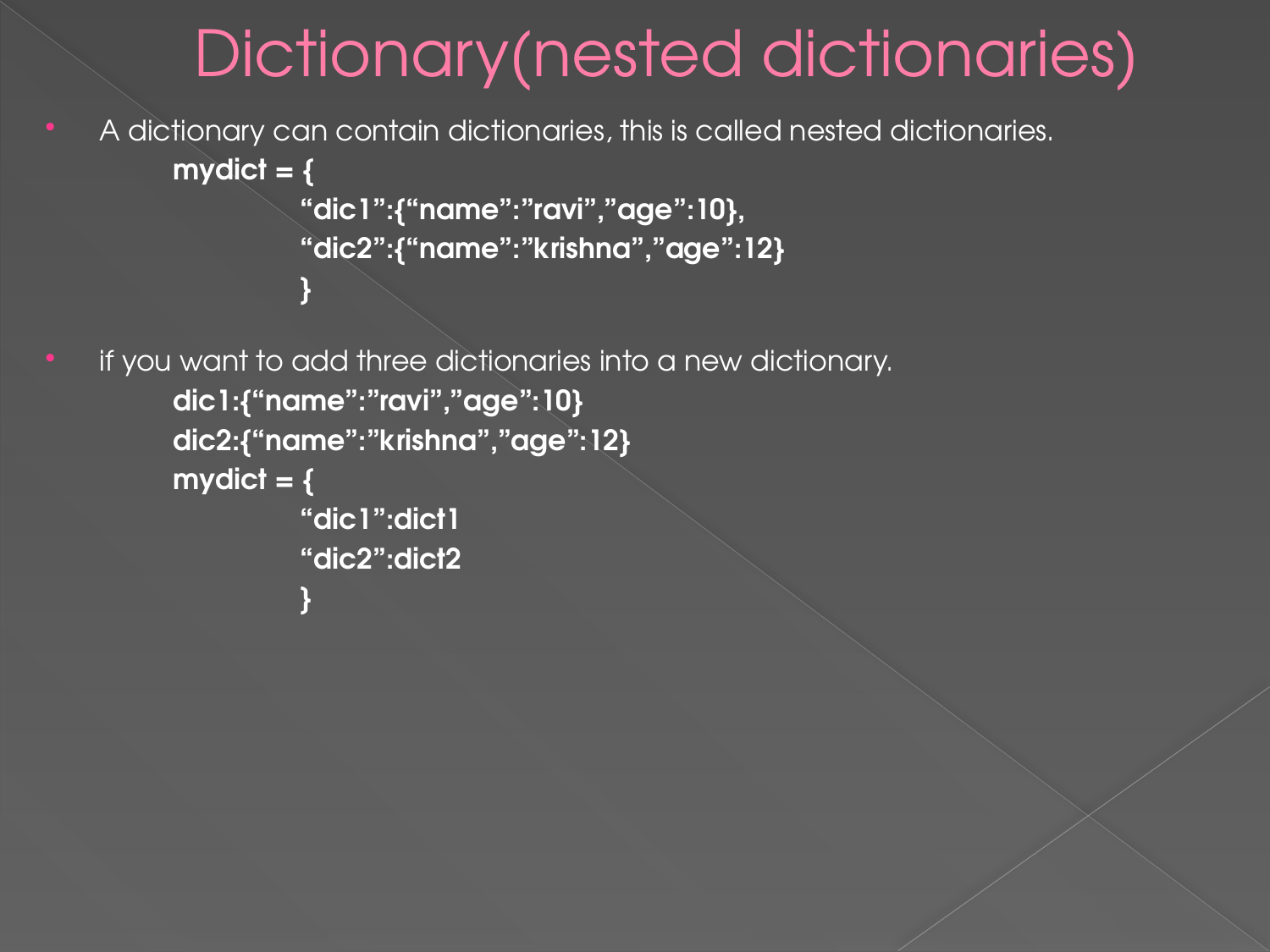

# Dictionary(nested dictionaries)
A dictionary can contain dictionaries, this is called nested dictionaries.
	mydict = {
		“dic1”:{“name”:”ravi”,”age”:10},
		“dic2”:{“name”:”krishna”,”age”:12}
		}
if you want to add three dictionaries into a new dictionary.
	dic1:{“name”:”ravi”,”age”:10}
	dic2:{“name”:”krishna”,”age”:12}
	mydict = {
		“dic1”:dict1
		“dic2”:dict2
		}